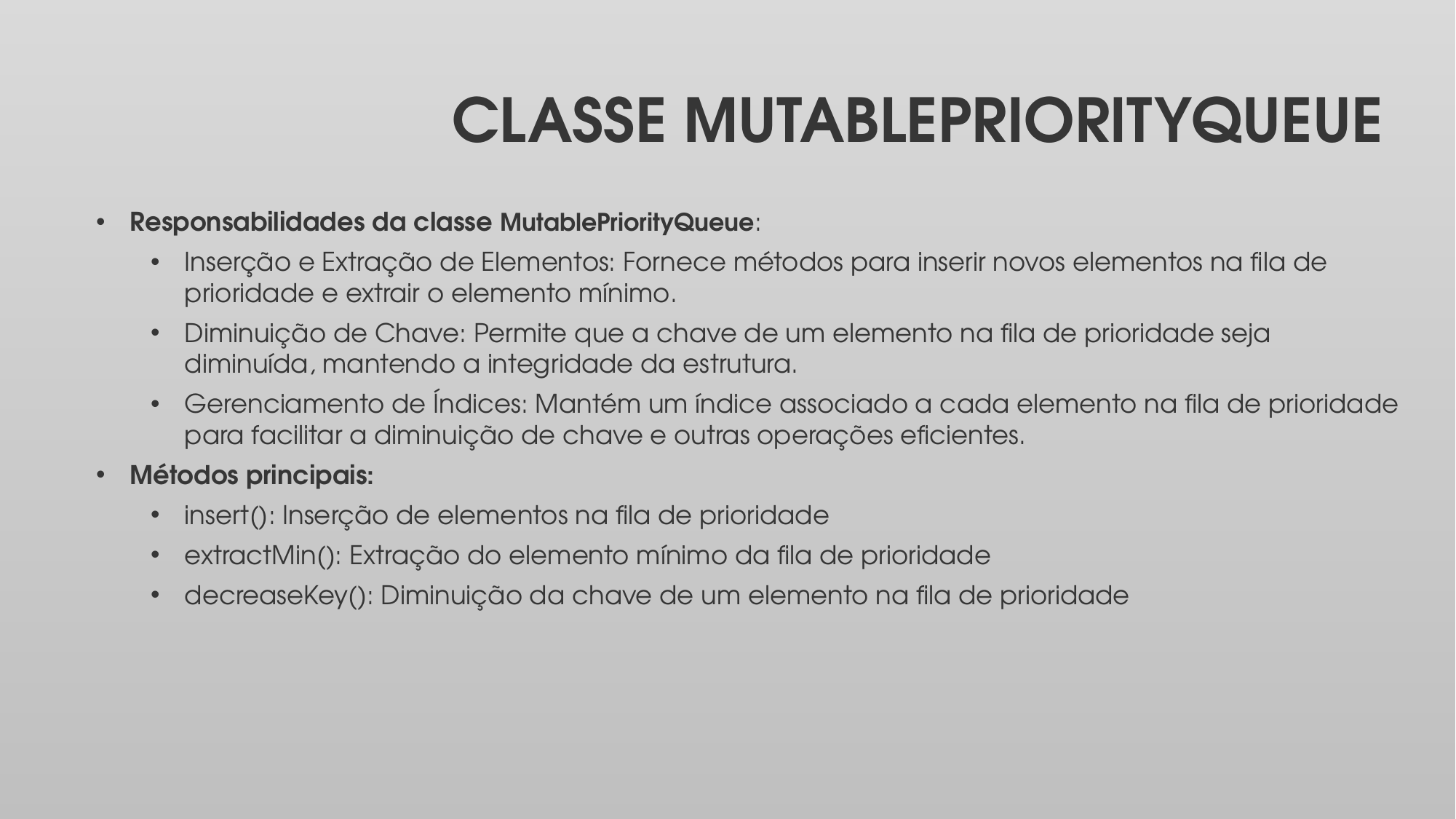

# Classe MutablePriorityQueue
Responsabilidades da classe MutablePriorityQueue:
Inserção e Extração de Elementos: Fornece métodos para inserir novos elementos na fila de prioridade e extrair o elemento mínimo.
Diminuição de Chave: Permite que a chave de um elemento na fila de prioridade seja diminuída, mantendo a integridade da estrutura.
Gerenciamento de Índices: Mantém um índice associado a cada elemento na fila de prioridade para facilitar a diminuição de chave e outras operações eficientes.
Métodos principais:
insert(): Inserção de elementos na fila de prioridade
extractMin(): Extração do elemento mínimo da fila de prioridade
decreaseKey(): Diminuição da chave de um elemento na fila de prioridade